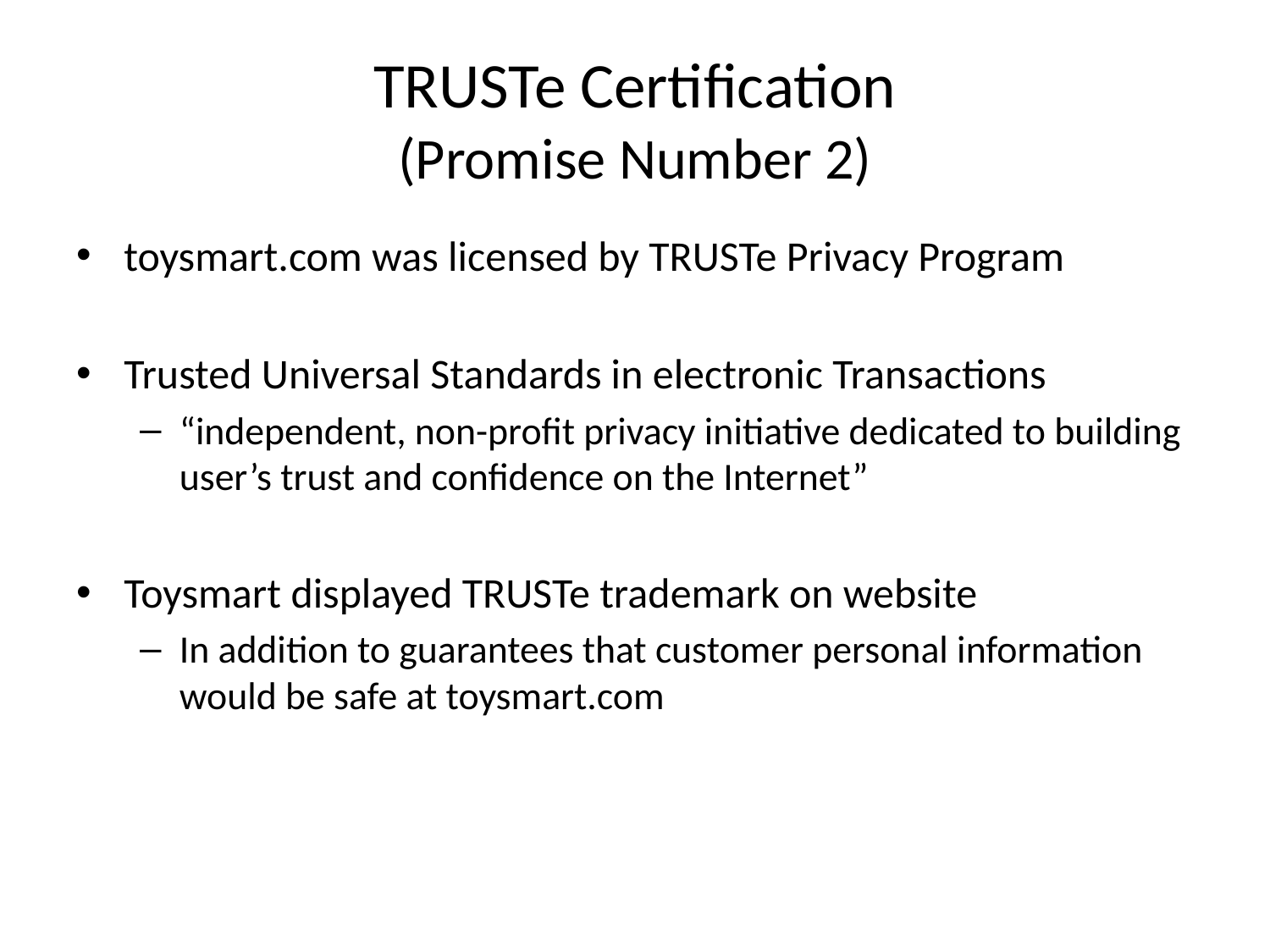

# TRUSTe Certification (Promise Number 2)
toysmart.com was licensed by TRUSTe Privacy Program

Trusted Universal Standards in electronic Transactions
“independent, non-profit privacy initiative dedicated to building user’s trust and confidence on the Internet”

Toysmart displayed TRUSTe trademark on website
In addition to guarantees that customer personal information would be safe at toysmart.com